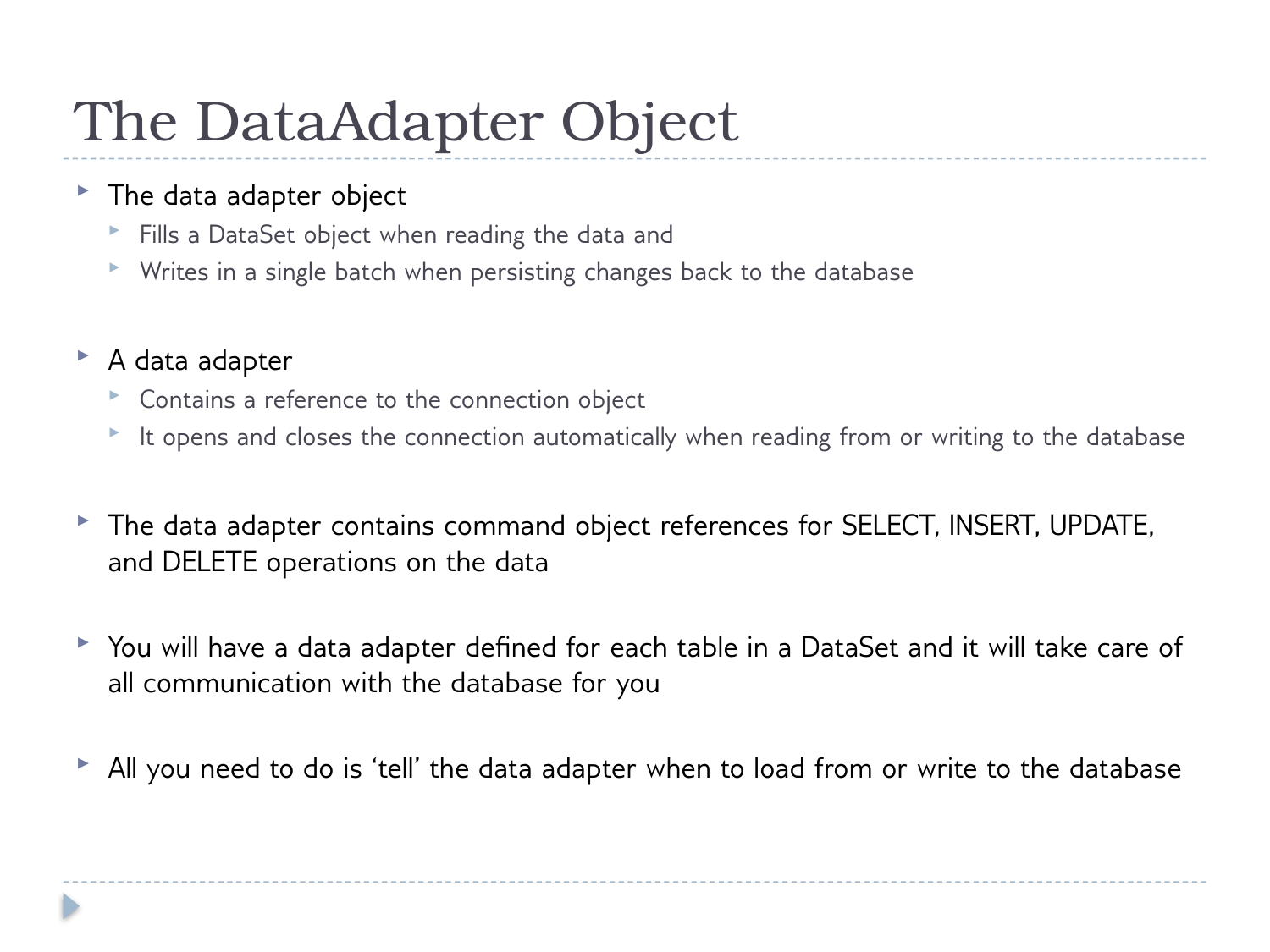

# The DataAdapter Object
The data adapter object
Fills a DataSet object when reading the data and
Writes in a single batch when persisting changes back to the database

A data adapter
Contains a reference to the connection object
It opens and closes the connection automatically when reading from or writing to the database

The data adapter contains command object references for SELECT, INSERT, UPDATE, and DELETE operations on the data

You will have a data adapter defined for each table in a DataSet and it will take care of all communication with the database for you

All you need to do is ‘tell’ the data adapter when to load from or write to the database